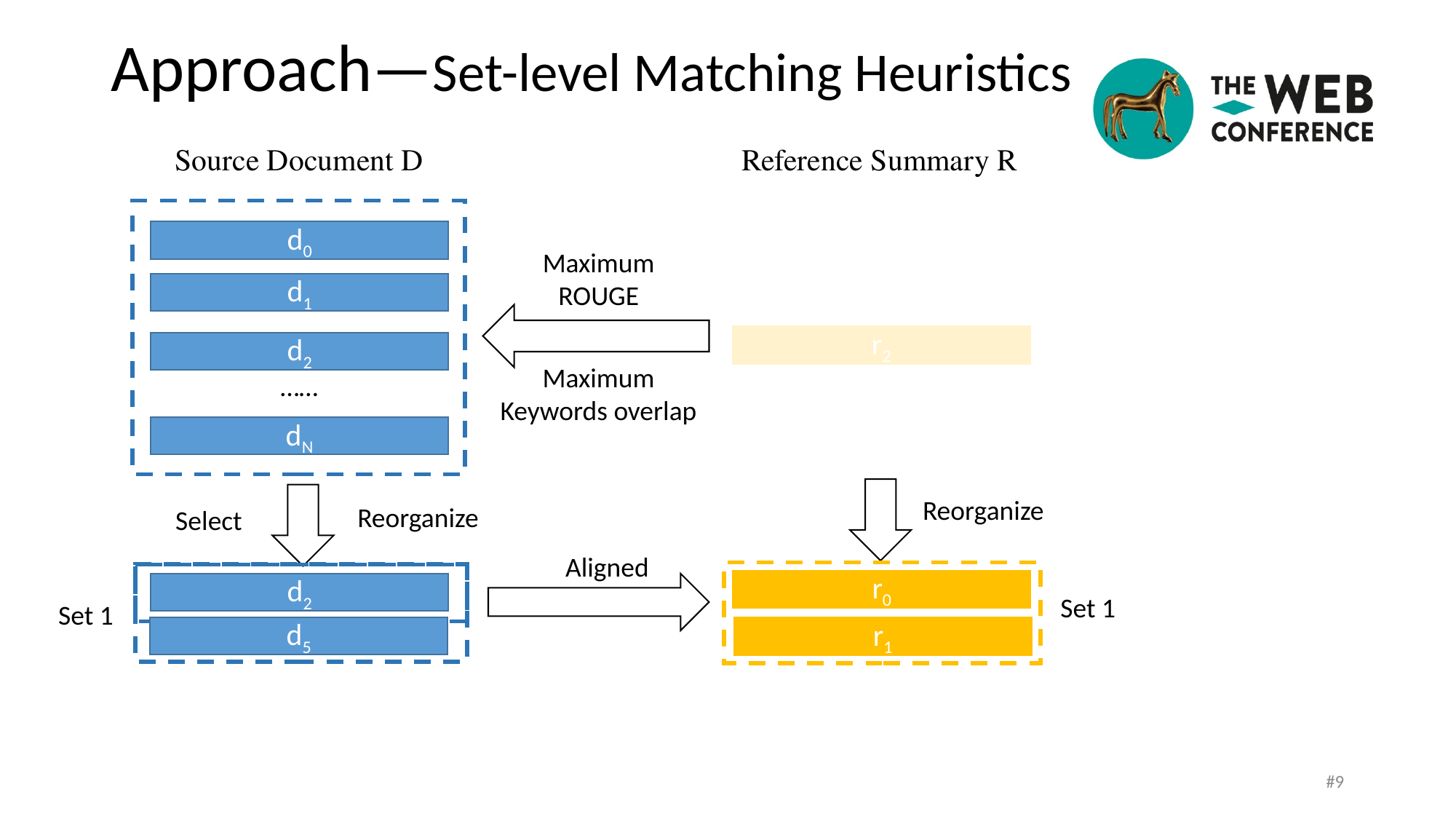

Approach—Set-level Matching Heuristics
Source Document D
Reference Summary R

d0
d1
d2
……
dN
Maximum
ROUGE

r2
Maximum
Keywords overlap

Reorganize
Reorganize
Select
Aligned

d2
d5
r0
d2

Set 1
Set 1
r1
#9